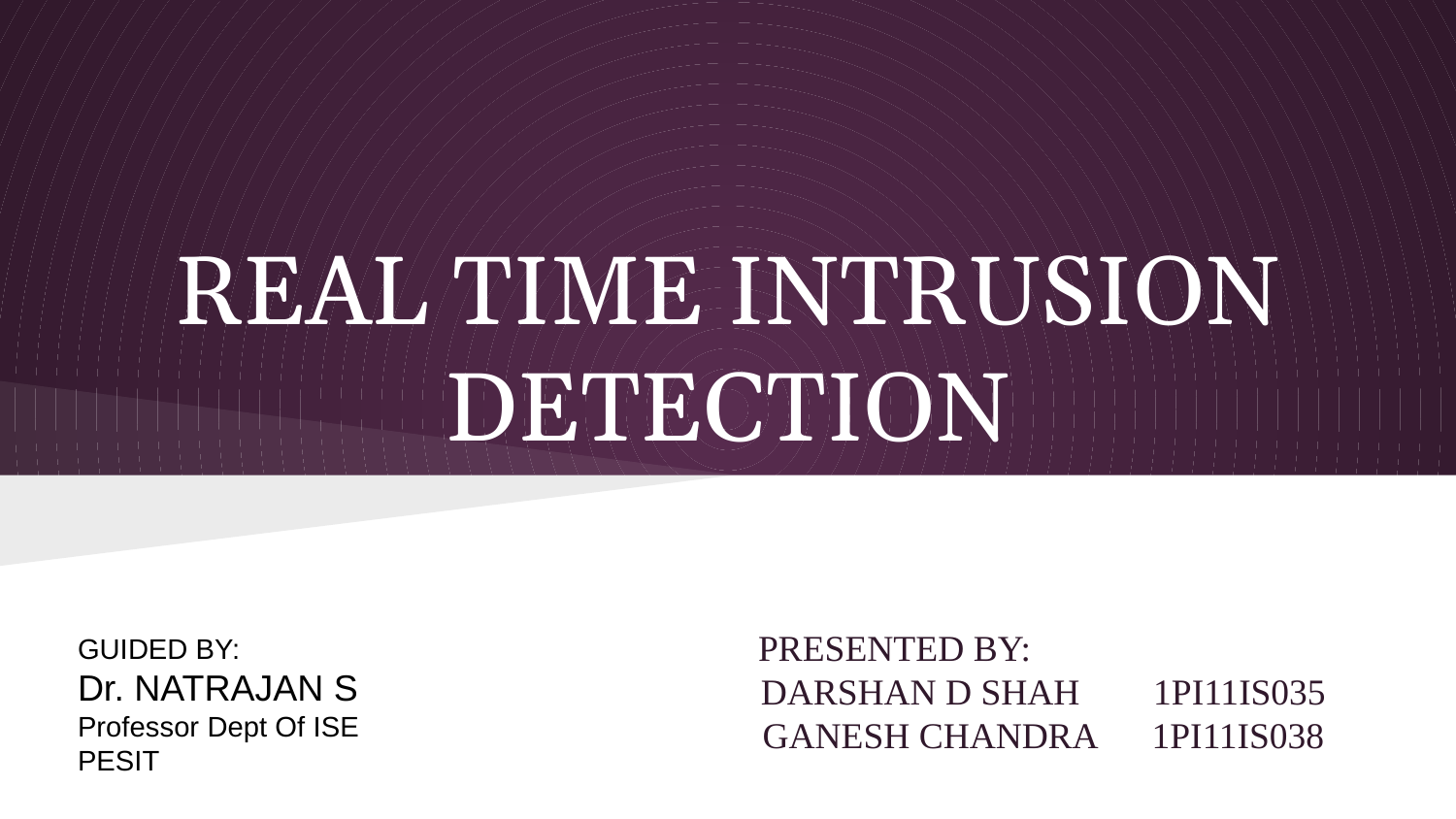

# REAL TIME INTRUSION DETECTION
   PRESENTED BY:
DARSHAN D SHAH        1PI11IS035
GANESH CHANDRA      1PI11IS038

GUIDED BY:
Dr. NATRAJAN S
Professor Dept Of ISE
PESIT